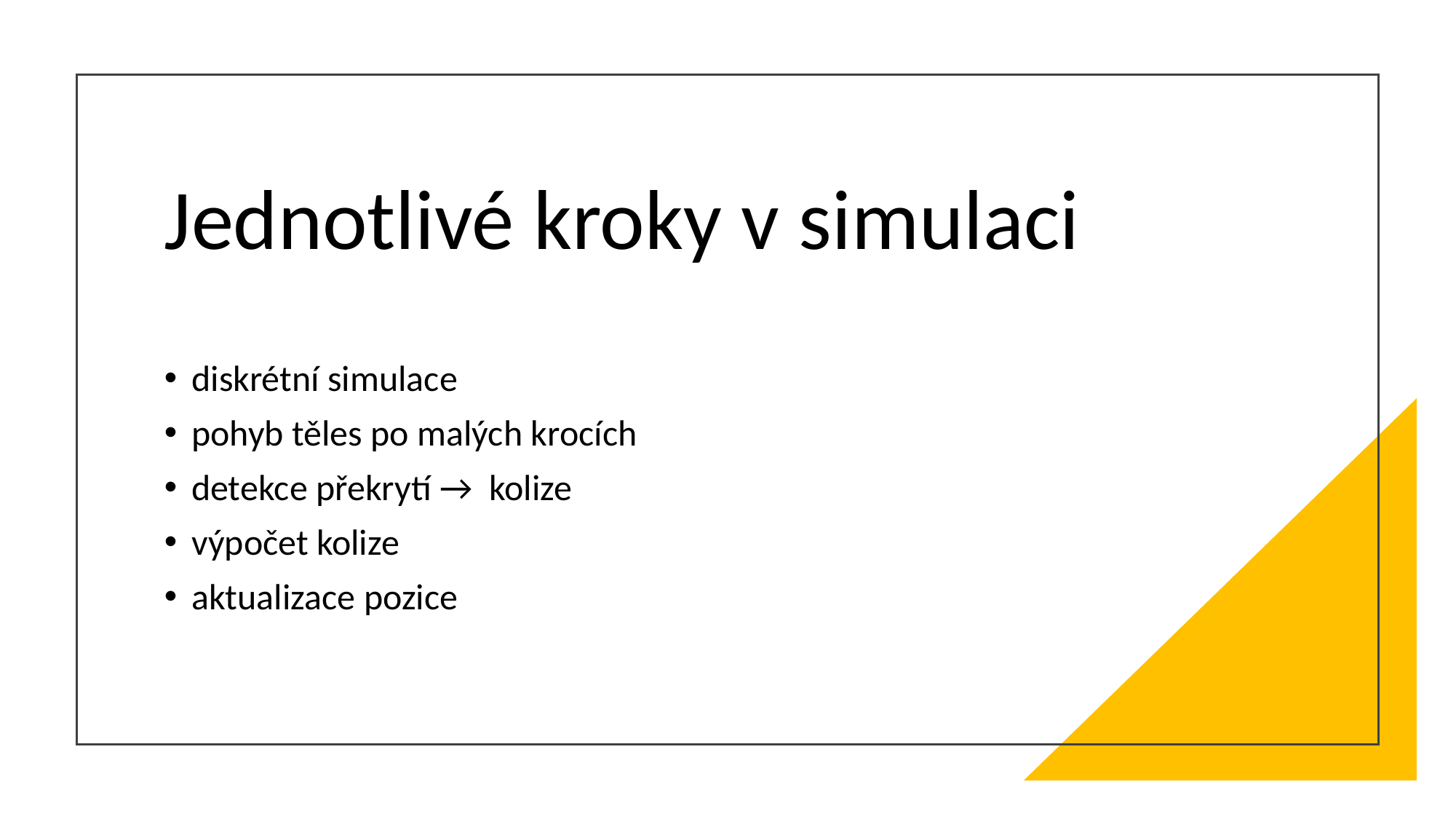

# Jednotlivé kroky v simulaci
diskrétní simulace
pohyb těles po malých krocích
detekce překrytí →  kolize
výpočet kolize
aktualizace pozice